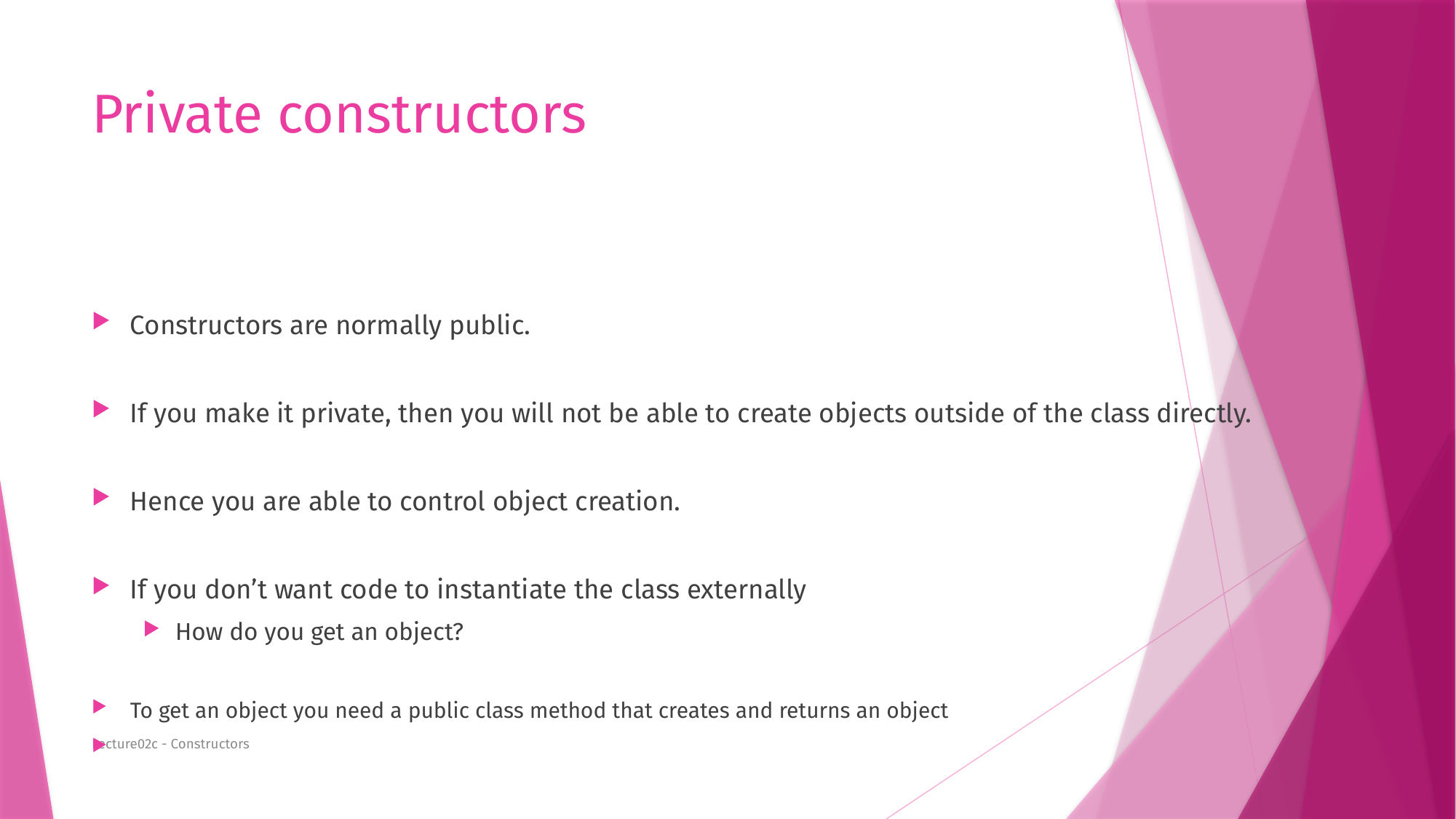

# Private constructors

Constructors are normally public.

If you make it private, then you will not be able to create objects outside of the class directly.

Hence you are able to control object creation.

If you don’t want code to instantiate the class externally
How do you get an object?

To get an object you need a public class method that creates and returns an object

Lecture02c - Constructors